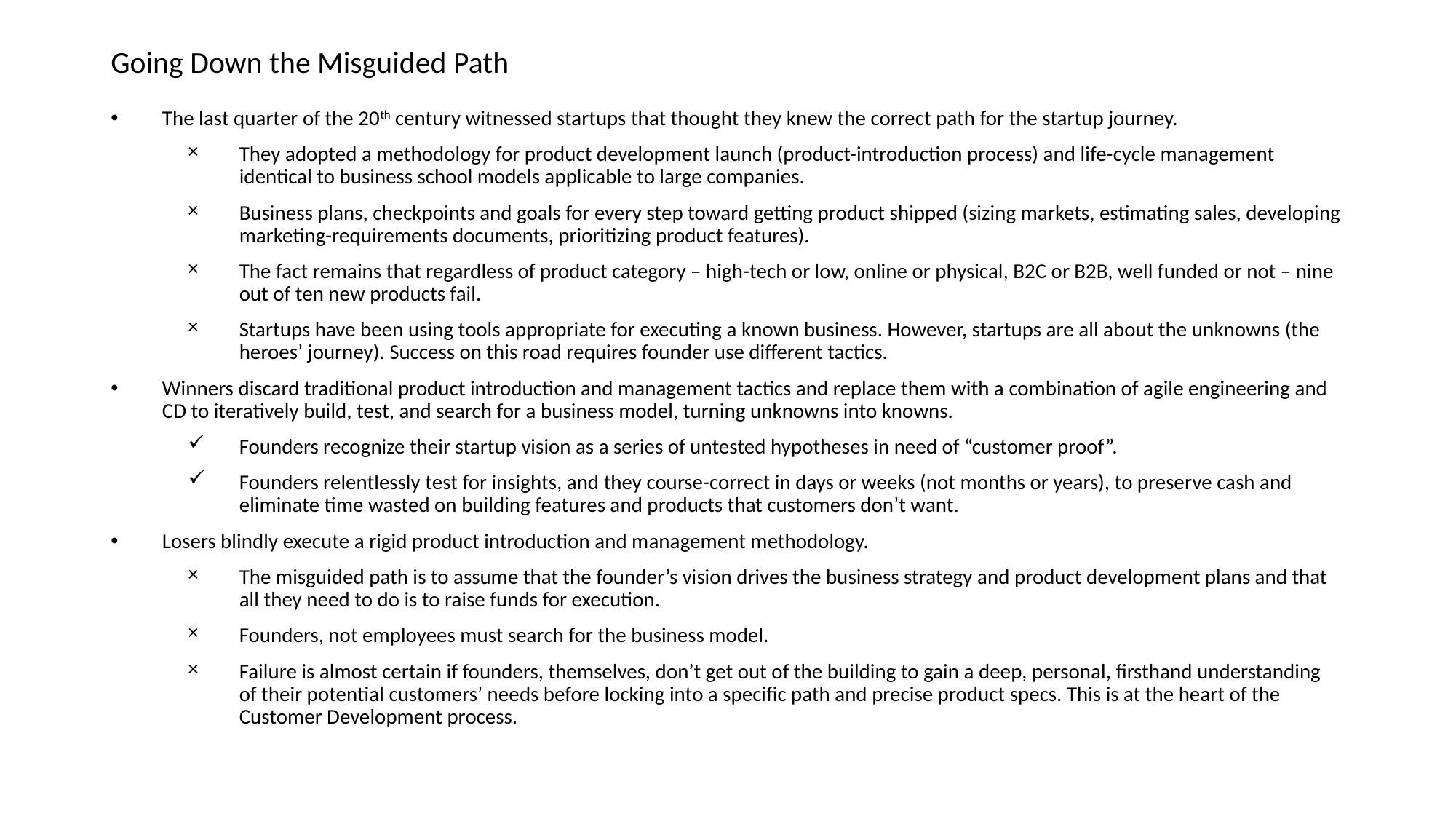

# Going Down the Misguided Path
The last quarter of the 20th century witnessed startups that thought they knew the correct path for the startup journey.
They adopted a methodology for product development launch (product-introduction process) and life-cycle management identical to business school models applicable to large companies.
Business plans, checkpoints and goals for every step toward getting product shipped (sizing markets, estimating sales, developing marketing-requirements documents, prioritizing product features).
The fact remains that regardless of product category – high-tech or low, online or physical, B2C or B2B, well funded or not – nine out of ten new products fail.
Startups have been using tools appropriate for executing a known business. However, startups are all about the unknowns (the heroes’ journey). Success on this road requires founder use different tactics.
Winners discard traditional product introduction and management tactics and replace them with a combination of agile engineering and CD to iteratively build, test, and search for a business model, turning unknowns into knowns.
Founders recognize their startup vision as a series of untested hypotheses in need of “customer proof”.
Founders relentlessly test for insights, and they course-correct in days or weeks (not months or years), to preserve cash and eliminate time wasted on building features and products that customers don’t want.
Losers blindly execute a rigid product introduction and management methodology.
The misguided path is to assume that the founder’s vision drives the business strategy and product development plans and that all they need to do is to raise funds for execution.
Founders, not employees must search for the business model.
Failure is almost certain if founders, themselves, don’t get out of the building to gain a deep, personal, firsthand understanding of their potential customers’ needs before locking into a specific path and precise product specs. This is at the heart of the Customer Development process.